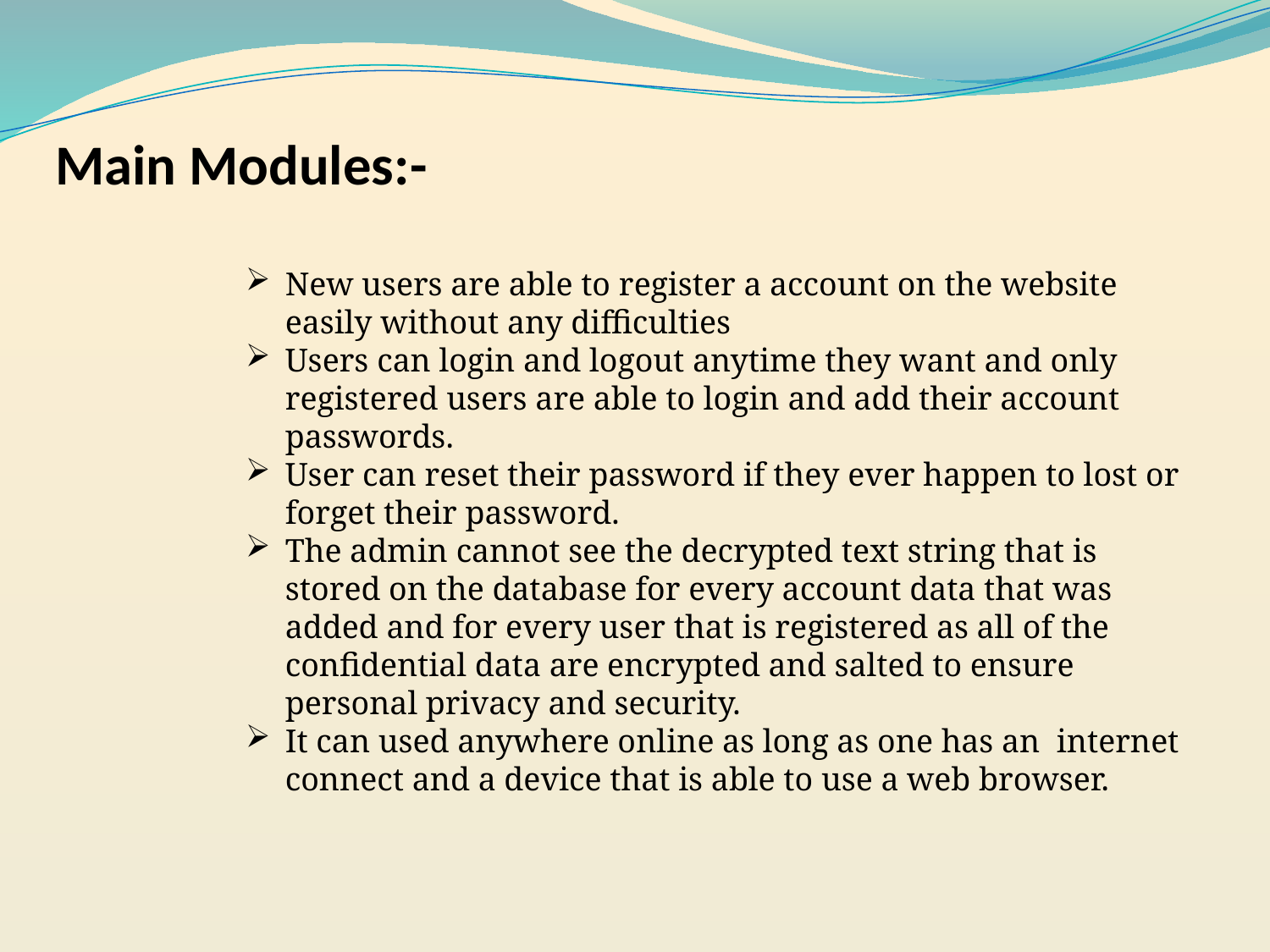

Main Modules:-

New users are able to register a account on the website easily without any difficulties
Users can login and logout anytime they want and only registered users are able to login and add their account passwords.
User can reset their password if they ever happen to lost or forget their password.
The admin cannot see the decrypted text string that is stored on the database for every account data that was added and for every user that is registered as all of the confidential data are encrypted and salted to ensure personal privacy and security.
It can used anywhere online as long as one has an  internet connect and a device that is able to use a web browser.